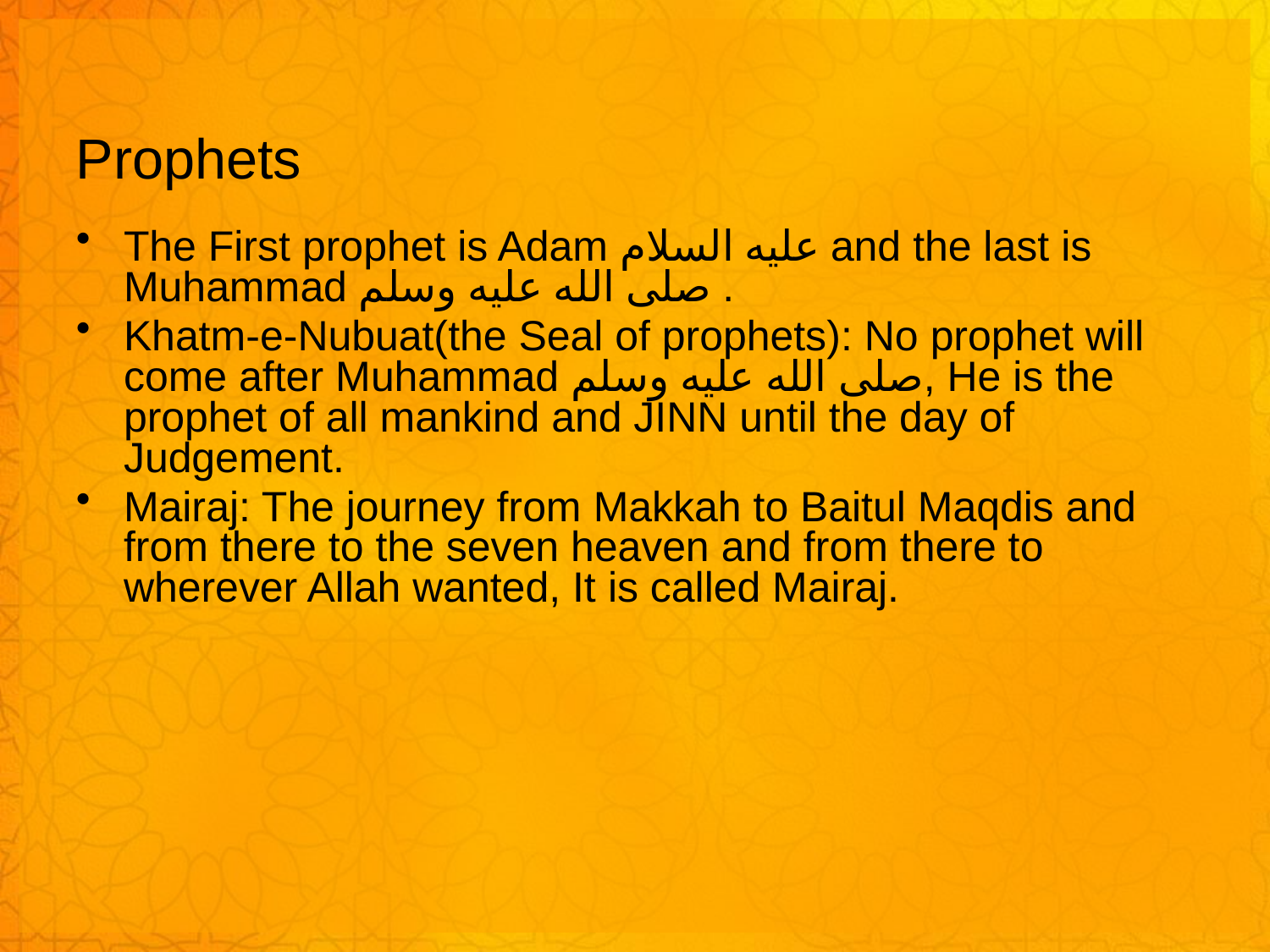

# Prophets
The First prophet is Adam عليه السلام and the last is Muhammad صلى الله عليه وسلم .
Khatm-e-Nubuat(the Seal of prophets): No prophet will come after Muhammad صلى الله عليه وسلم, He is the prophet of all mankind and JINN until the day of Judgement.
Mairaj: The journey from Makkah to Baitul Maqdis and from there to the seven heaven and from there to wherever Allah wanted, It is called Mairaj.